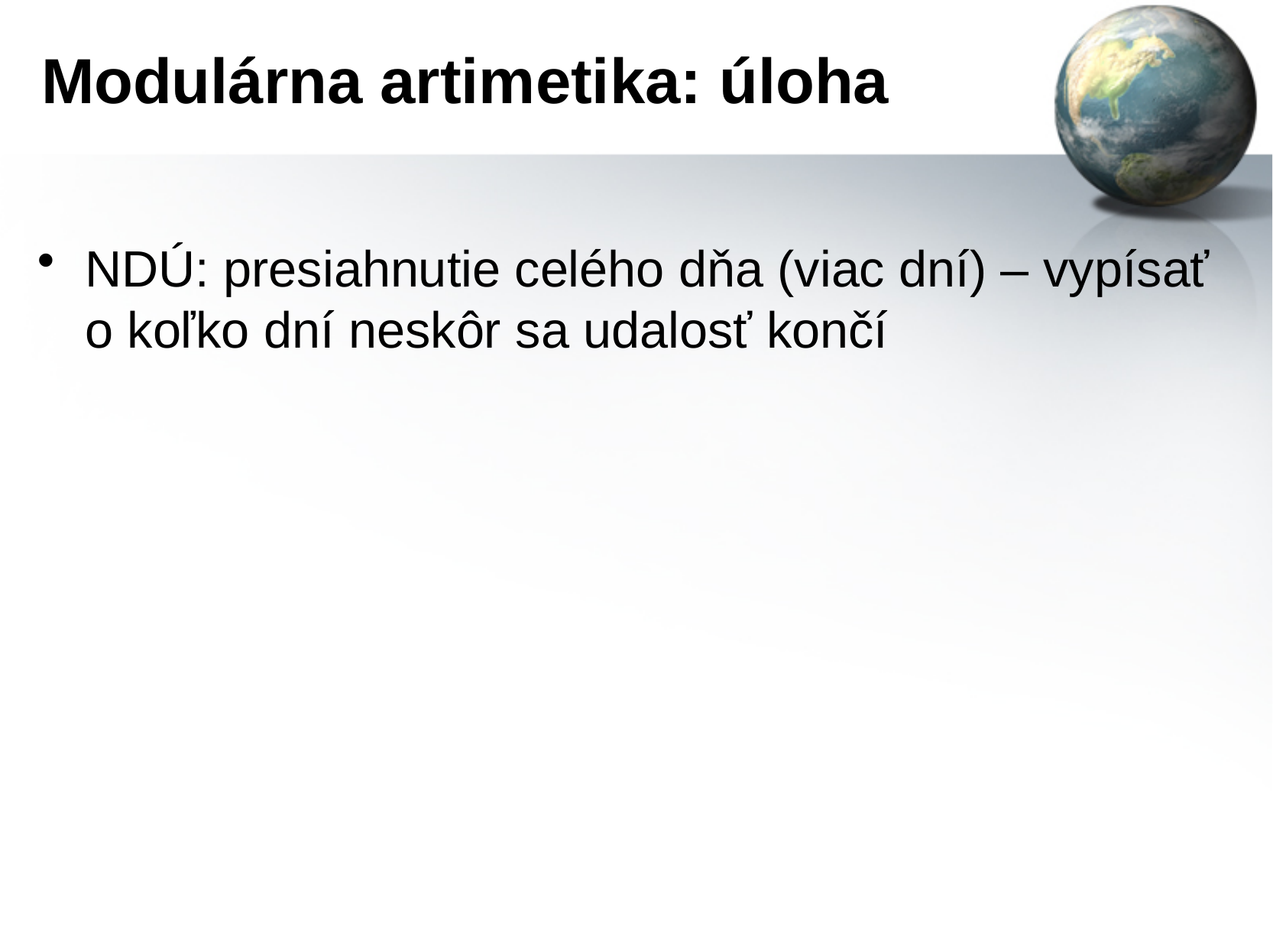

# Modulárna artimetika: úloha
NDÚ: presiahnutie celého dňa (viac dní) – vypísať o koľko dní neskôr sa udalosť končí